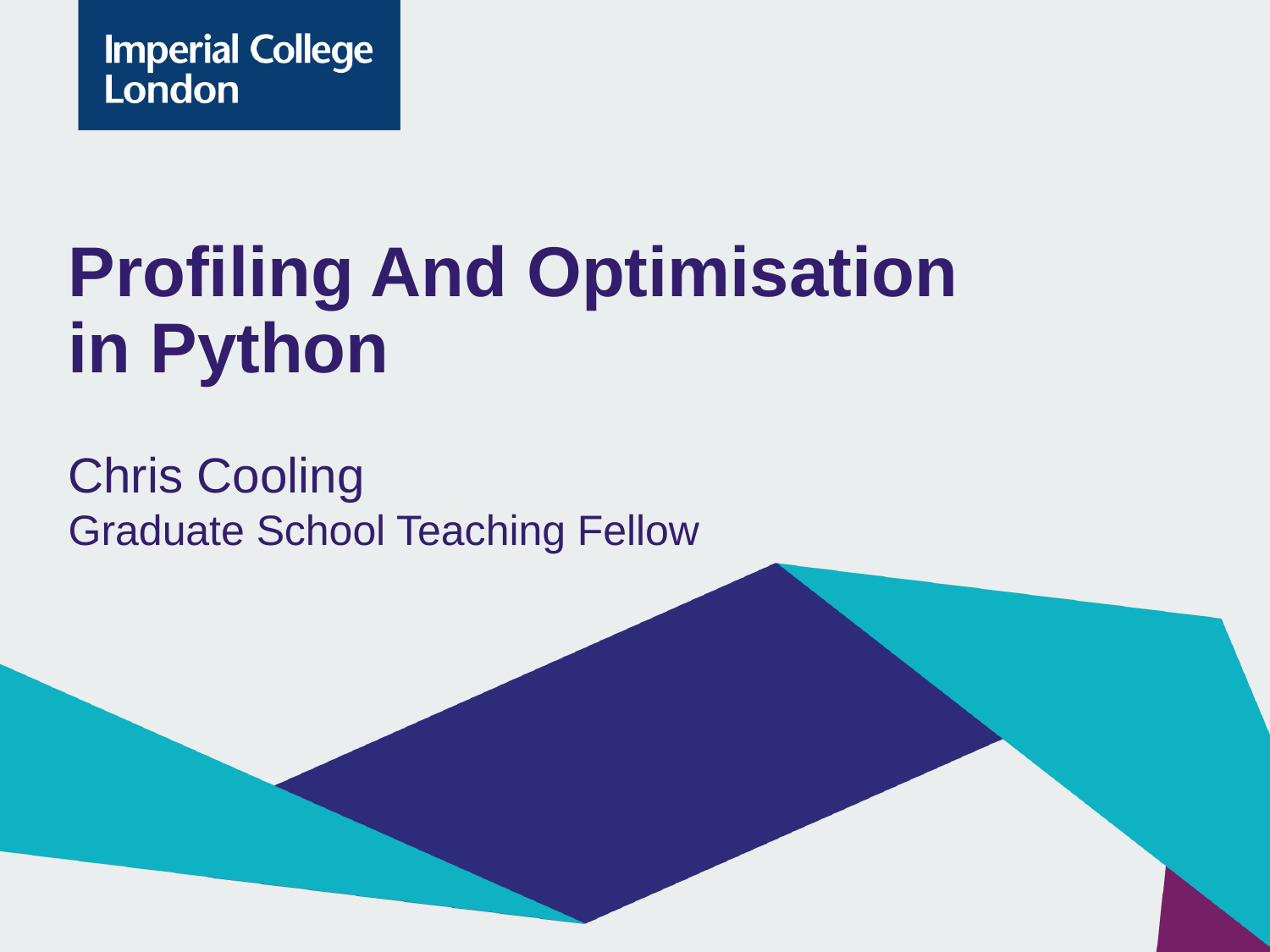

# Profiling And Optimisation in Python
Chris Cooling
Graduate School Teaching Fellow